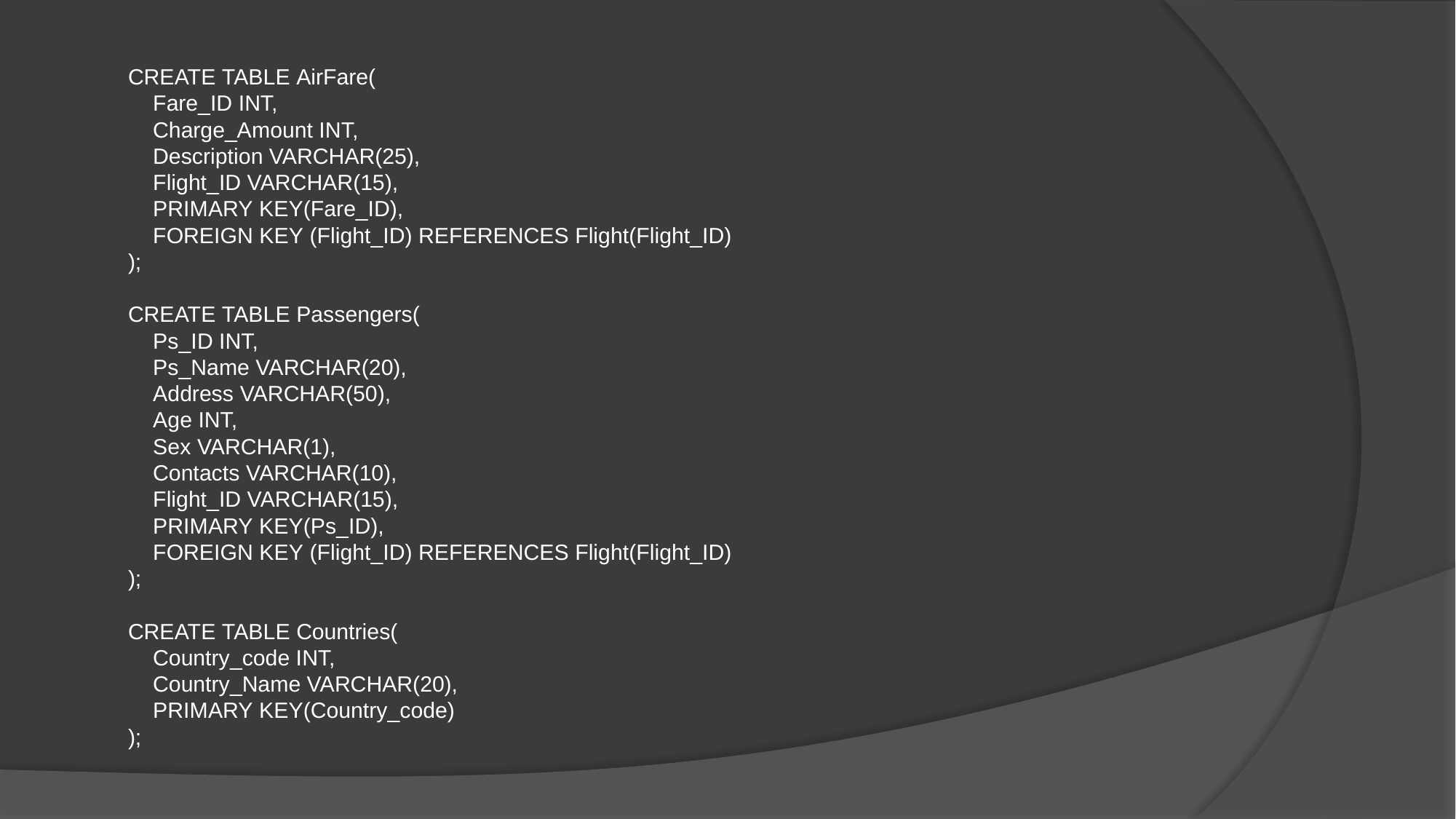

CREATE TABLE AirFare(
    Fare_ID INT,
    Charge_Amount INT,
    Description VARCHAR(25),
    Flight_ID VARCHAR(15),
    PRIMARY KEY(Fare_ID),
    FOREIGN KEY (Flight_ID) REFERENCES Flight(Flight_ID)
);

CREATE TABLE Passengers(
    Ps_ID INT,
    Ps_Name VARCHAR(20),
    Address VARCHAR(50),
    Age INT,
    Sex VARCHAR(1),
    Contacts VARCHAR(10),
    Flight_ID VARCHAR(15),
    PRIMARY KEY(Ps_ID),
    FOREIGN KEY (Flight_ID) REFERENCES Flight(Flight_ID)
);

CREATE TABLE Countries(
    Country_code INT,
    Country_Name VARCHAR(20),
    PRIMARY KEY(Country_code)
);